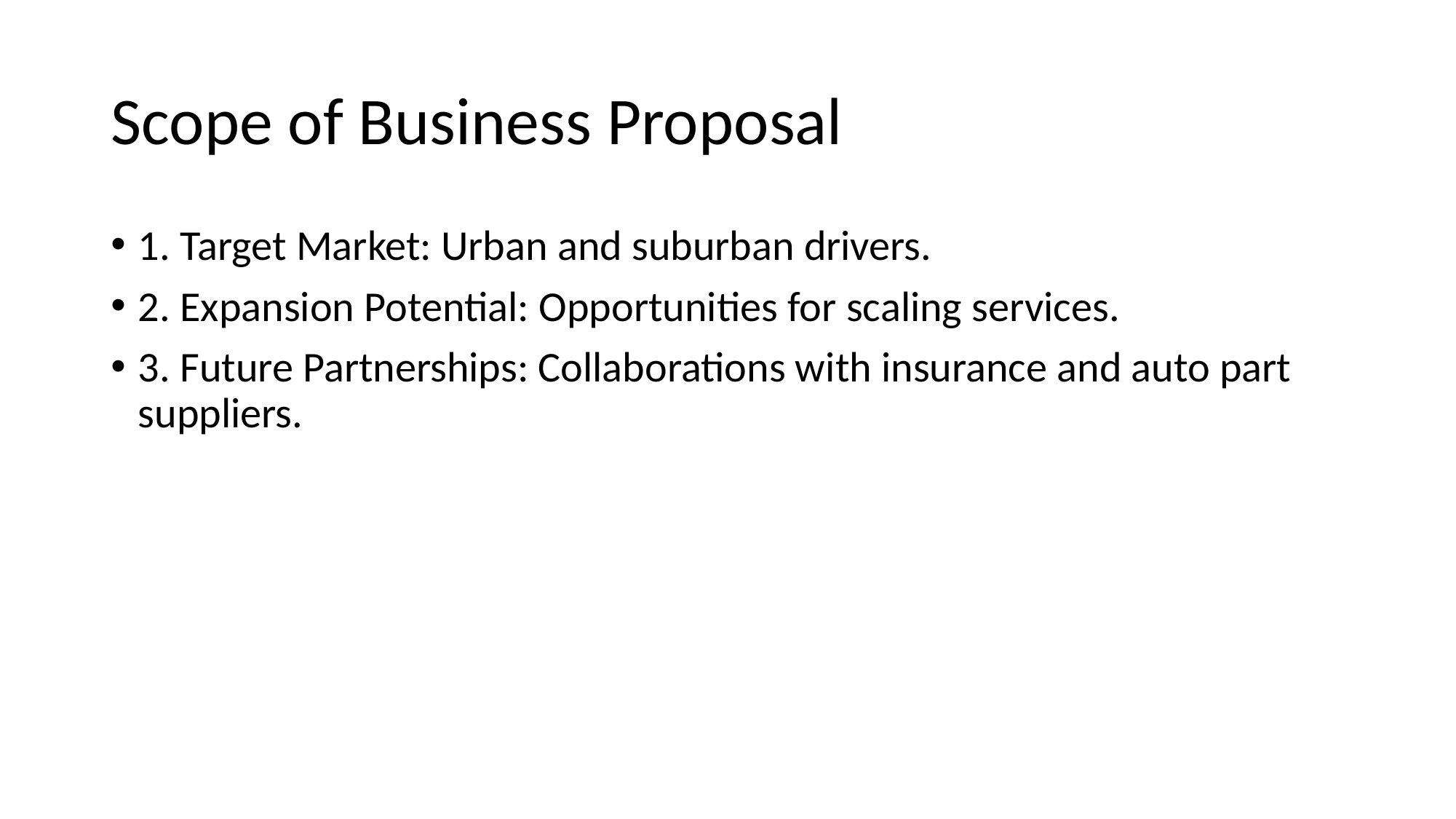

# Scope of Business Proposal
1. Target Market: Urban and suburban drivers.
2. Expansion Potential: Opportunities for scaling services.
3. Future Partnerships: Collaborations with insurance and auto part suppliers.